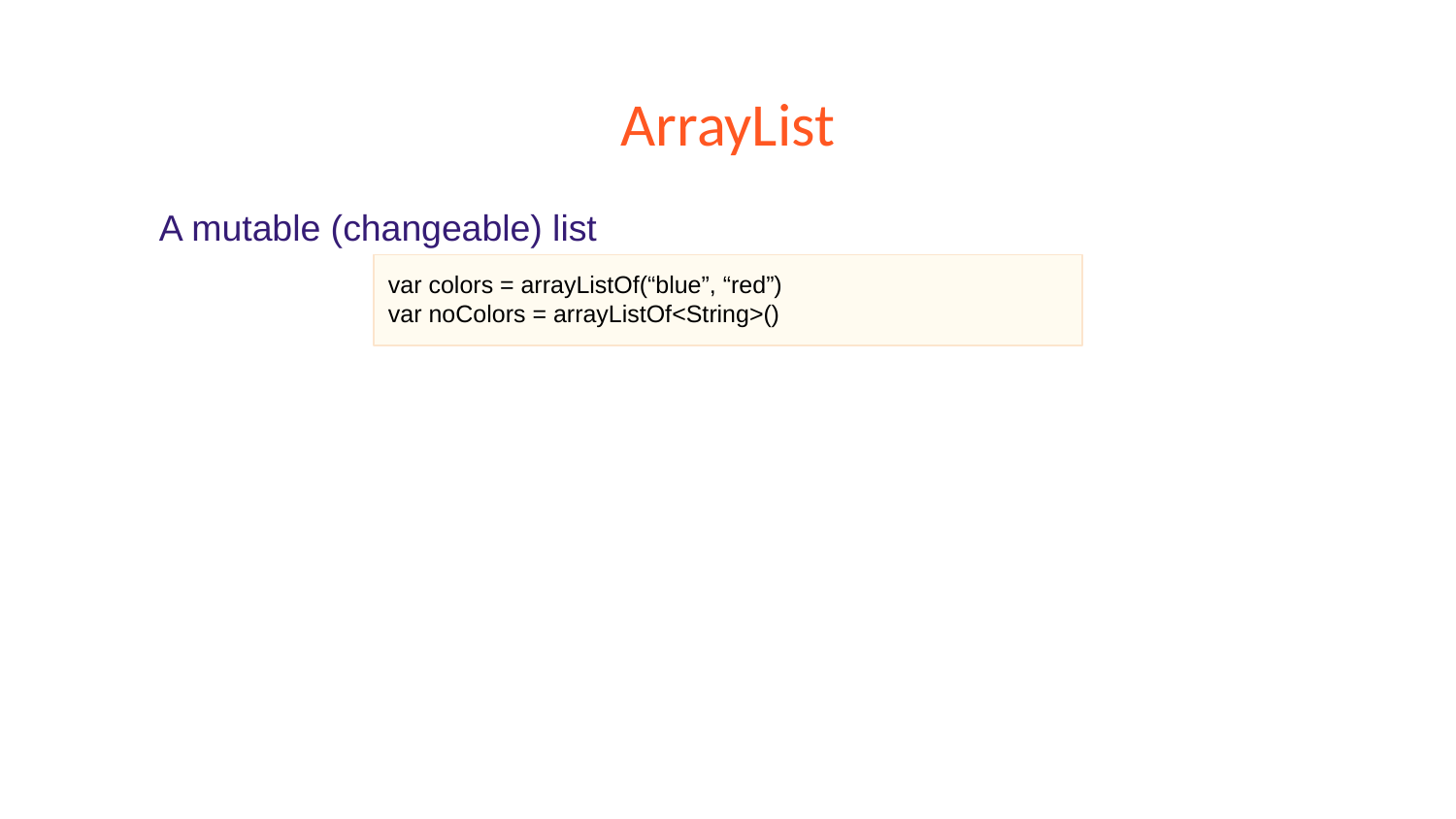

# ArrayList
A mutable (changeable) list

var colors = arrayListOf(“blue”, “red”)
var noColors = arrayListOf<String>()